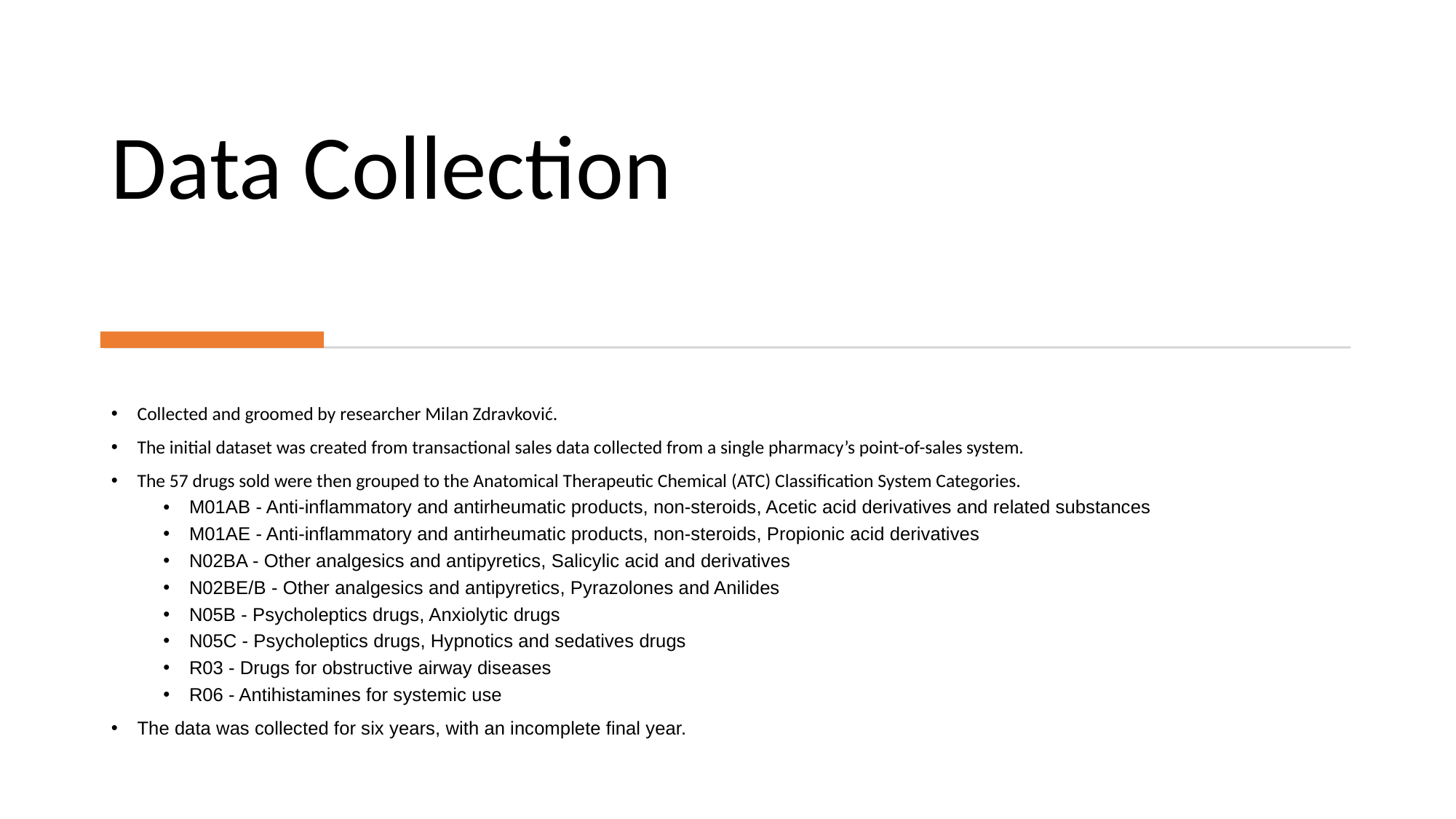

# Data Collection

Collected and groomed by researcher Milan Zdravković.
The initial dataset was created from transactional sales data collected from a single pharmacy’s point-of-sales system.
The 57 drugs sold were then grouped to the Anatomical Therapeutic Chemical (ATC) Classification System Categories.
M01AB - Anti-inflammatory and antirheumatic products, non-steroids, Acetic acid derivatives and related substances
M01AE - Anti-inflammatory and antirheumatic products, non-steroids, Propionic acid derivatives
N02BA - Other analgesics and antipyretics, Salicylic acid and derivatives
N02BE/B - Other analgesics and antipyretics, Pyrazolones and Anilides
N05B - Psycholeptics drugs, Anxiolytic drugs
N05C - Psycholeptics drugs, Hypnotics and sedatives drugs
R03 - Drugs for obstructive airway diseases
R06 - Antihistamines for systemic use
The data was collected for six years, with an incomplete final year.